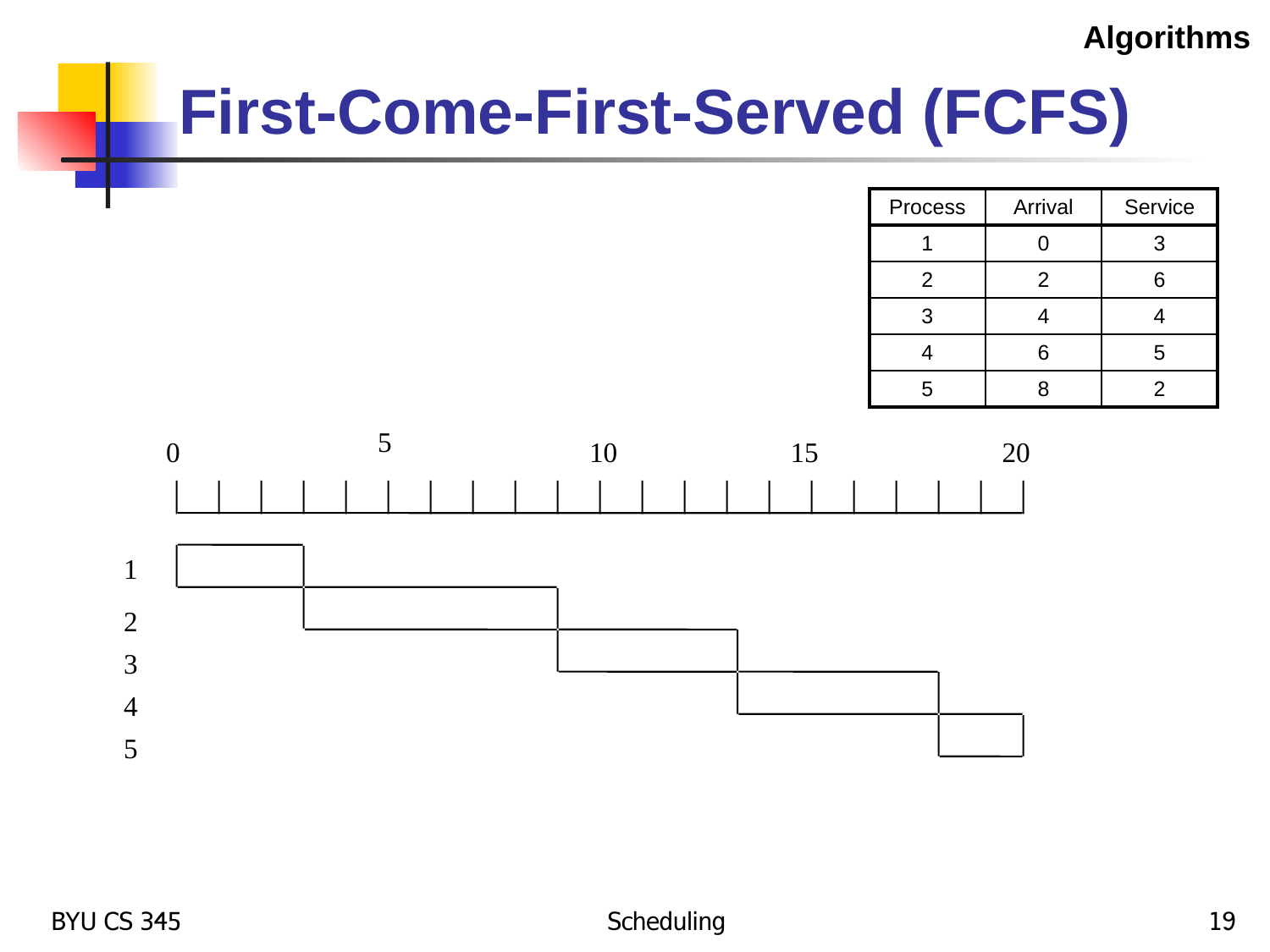

Algorithms
# First-Come-First-Served (FCFS)
| Process | Arrival | Service |
| --- | --- | --- |
| 1 | 0 | 3 |
| 2 | 2 | 6 |
| 3 | 4 | 4 |
| 4 | 6 | 5 |
| 5 | 8 | 2 |
5
0
10
15
20

1

2

3

4

5

BYU CS 345
Scheduling
19